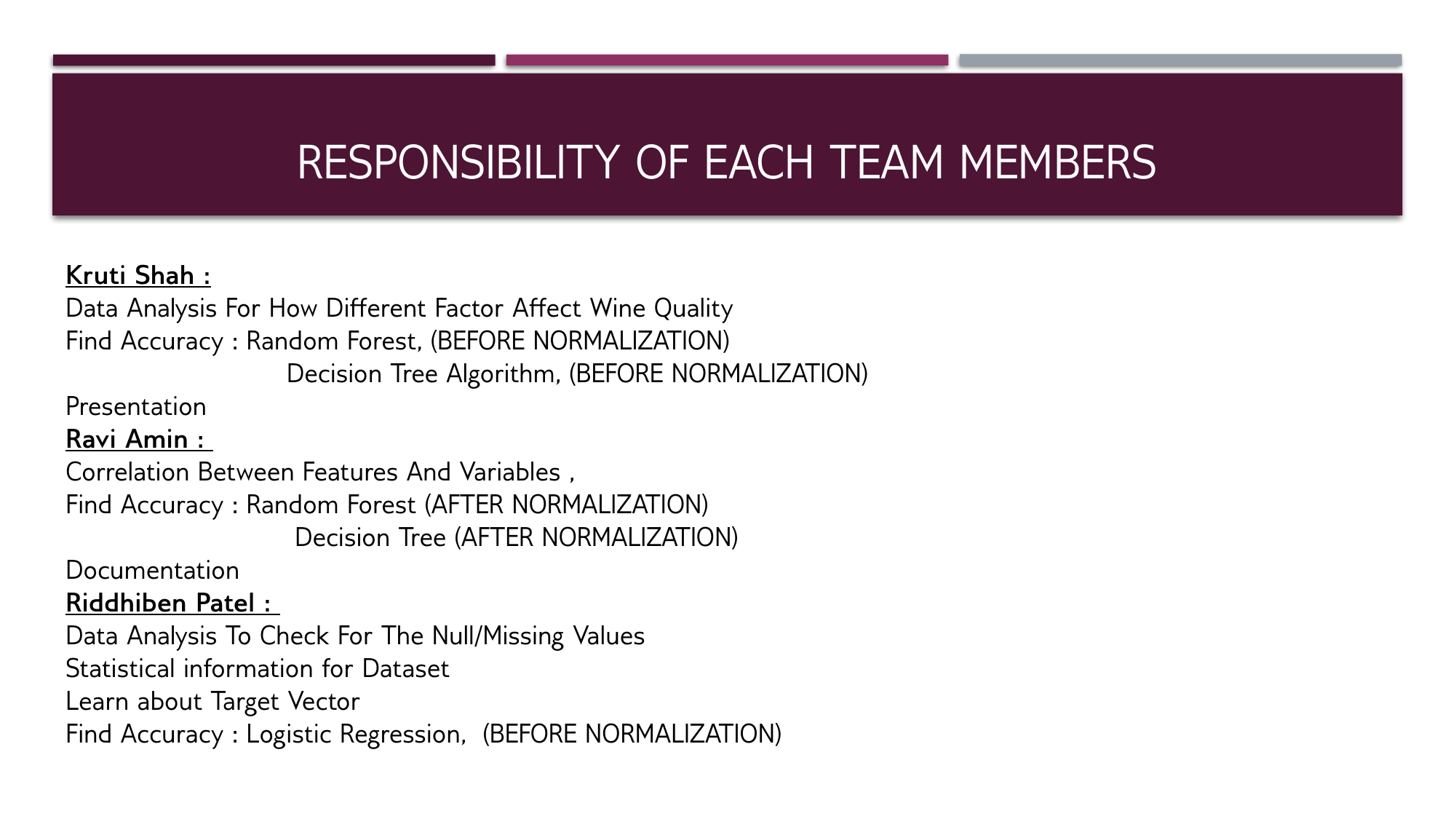

# Responsibility Of Each Team Members
Kruti Shah :
Data Analysis For How Different Factor Affect Wine Quality
Find Accuracy : Random Forest, (BEFORE NORMALIZATION)
                           Decision Tree Algorithm, (BEFORE NORMALIZATION)
Presentation
Ravi Amin :
Correlation Between Features And Variables ,
Find Accuracy : Random Forest (AFTER NORMALIZATION)
                            Decision Tree (AFTER NORMALIZATION)
Documentation
Riddhiben Patel :
Data Analysis To Check For The Null/Missing Values
Statistical information for Dataset
Learn about Target Vector
Find Accuracy : Logistic Regression,  (BEFORE NORMALIZATION)